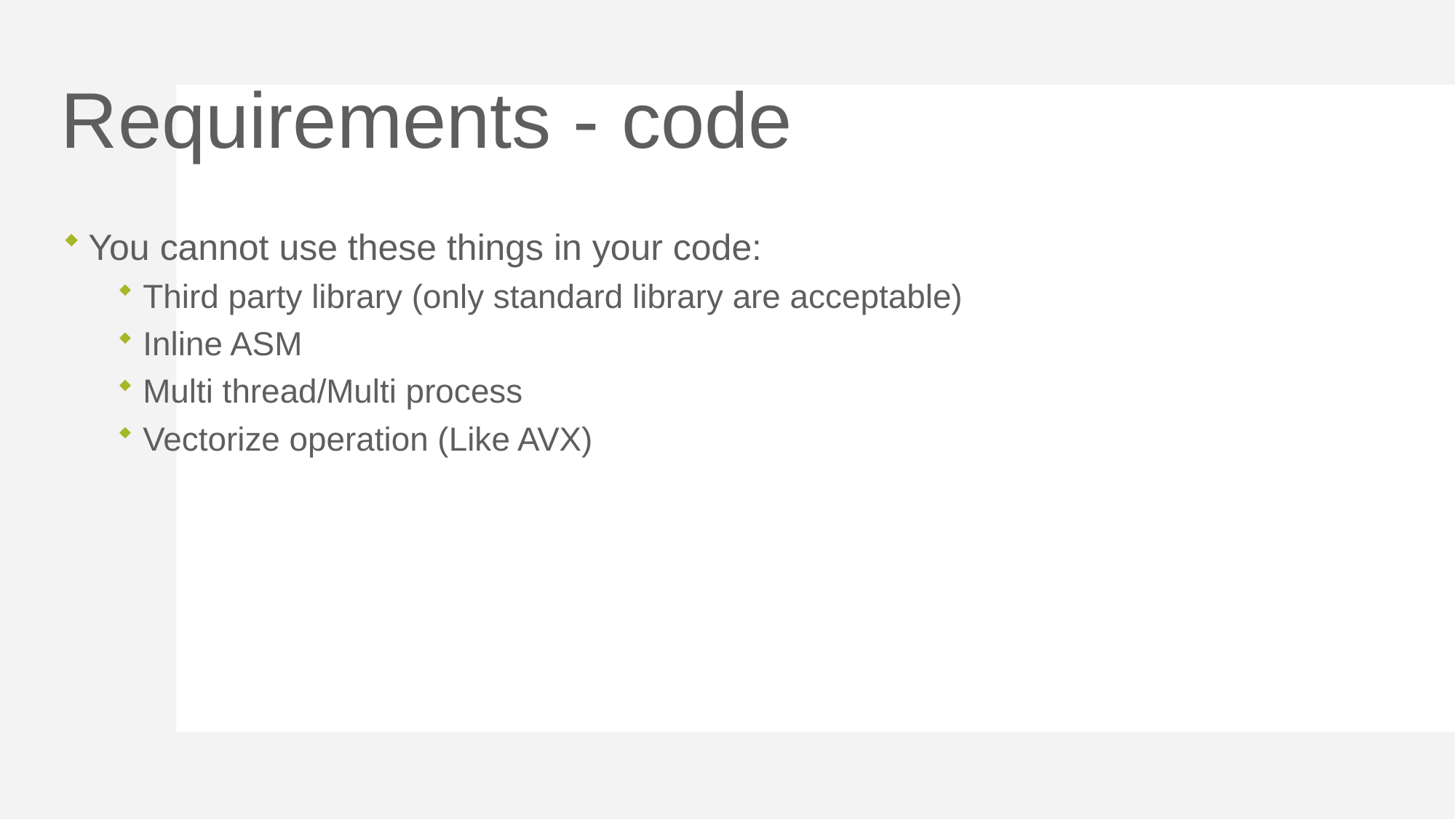

# Requirements - code
You cannot use these things in your code:
Third party library (only standard library are acceptable)
Inline ASM
Multi thread/Multi process
Vectorize operation (Like AVX)